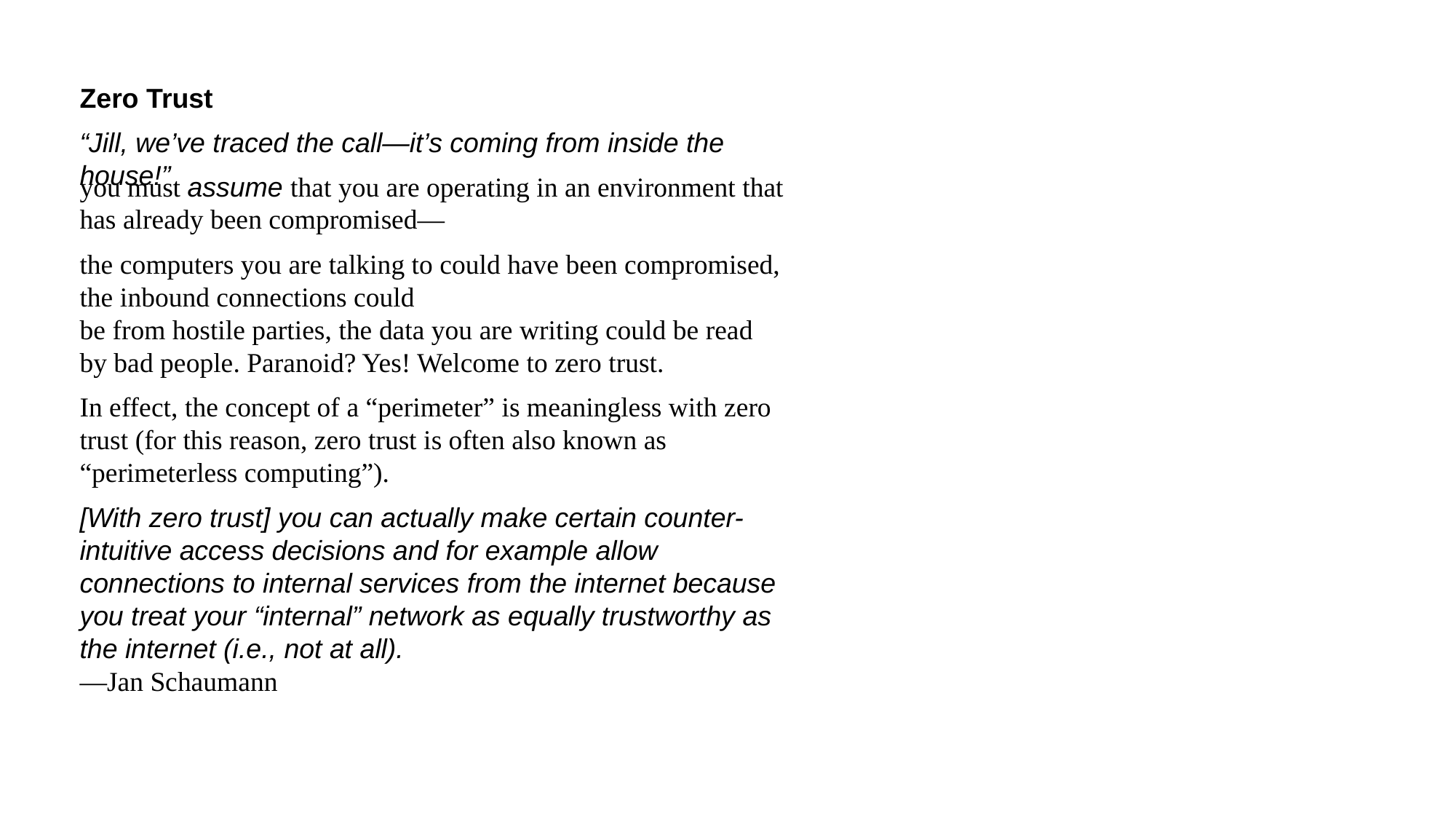

Zero Trust
“Jill, we’ve traced the call—it’s coming from inside the house!”
you must assume that you are operating in an environment that has already been compromised—
the computers you are talking to could have been compromised, the inbound connections could
be from hostile parties, the data you are writing could be read by bad people. Paranoid? Yes! Welcome to zero trust.
In effect, the concept of a “perimeter” is meaningless with zero trust (for this reason, zero trust is often also known as “perimeterless computing”).
[With zero trust] you can actually make certain counter-intuitive access decisions and for example allow connections to internal services from the internet because you treat your “internal” network as equally trustworthy as the internet (i.e., not at all).
—Jan Schaumann